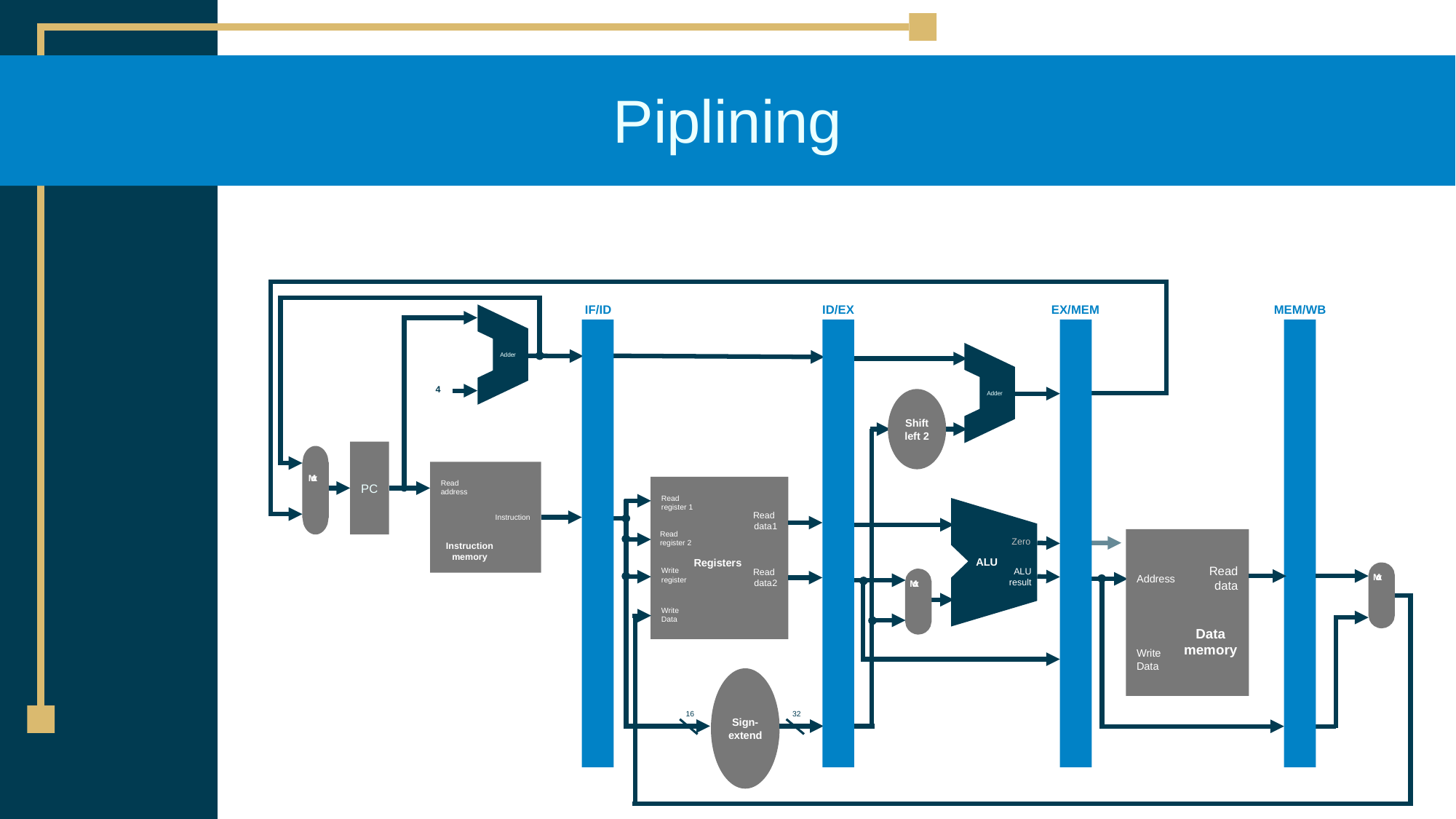

# Piplining
IF/ID
ID/EX
EX/MEM
MEM/WB

Adder

Adder

4

Shift
left 2
PC

Mux

Read
address
Instruction
Instruction
memory

Read
register 1
Read  data 1
Read
register 2
Registers
Write
register
Read  data 2
Write
Data

Zero
ALU
ALU
result

Address
Read  data
Data
memory
Write
Data

Mux

Mux

Sign-
extend
16
32